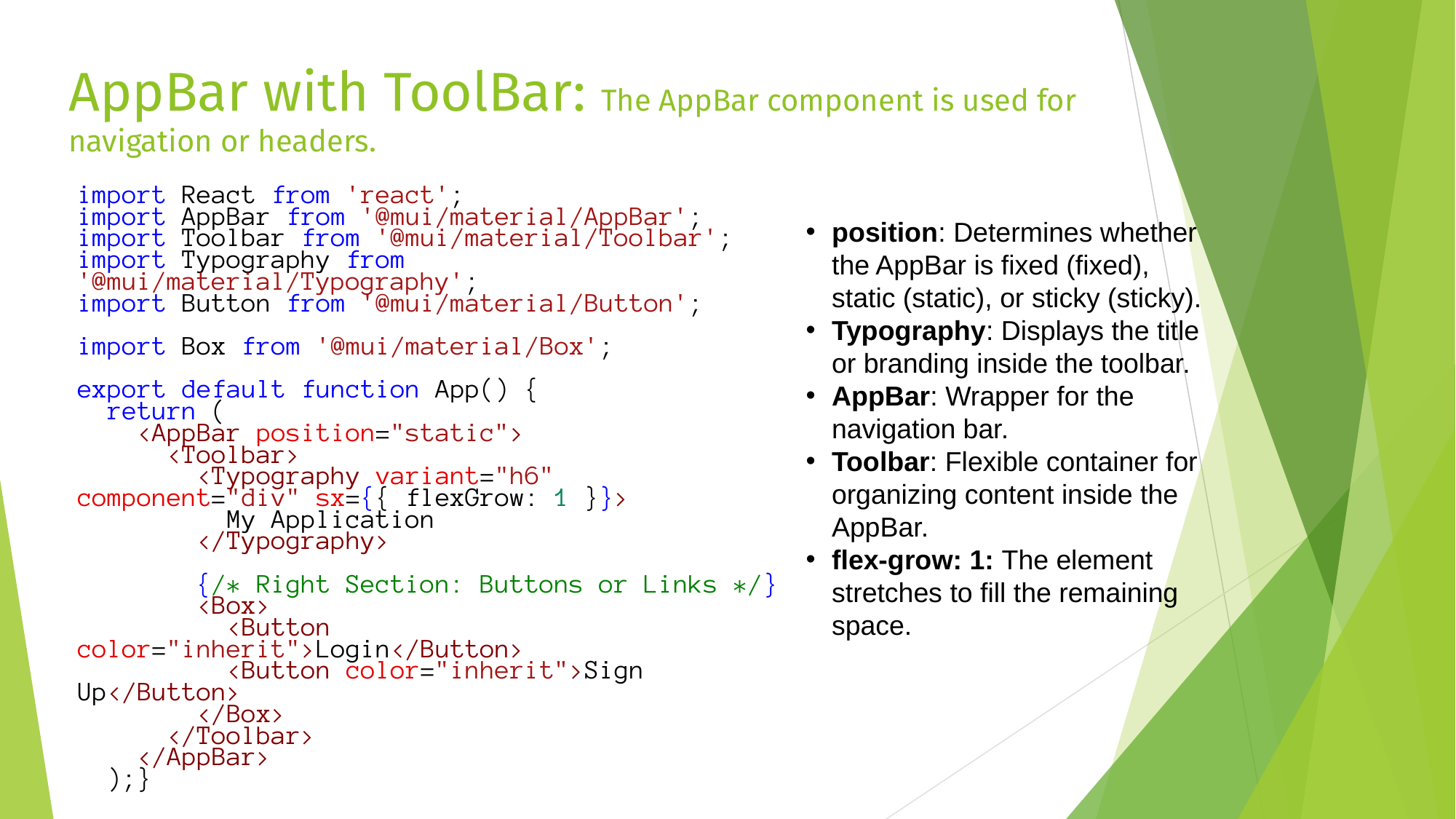

# AppBar with ToolBar: The AppBar component is used for navigation or headers.
import React from 'react';
import AppBar from '@mui/material/AppBar';
import Toolbar from '@mui/material/Toolbar';
import Typography from '@mui/material/Typography';
import Button from '@mui/material/Button';
import Box from '@mui/material/Box';
export default function App() {
  return (
    <AppBar position="static">
      <Toolbar>
        <Typography variant="h6" component="div" sx={{ flexGrow: 1 }}>
          My Application
        </Typography>
        {/* Right Section: Buttons or Links */}
        <Box>
          <Button color="inherit">Login</Button>
          <Button color="inherit">Sign Up</Button>
        </Box>
      </Toolbar>
    </AppBar>
  );}
position: Determines whether the AppBar is fixed (fixed), static (static), or sticky (sticky).
Typography: Displays the title or branding inside the toolbar.
AppBar: Wrapper for the navigation bar.
Toolbar: Flexible container for organizing content inside the AppBar.
flex-grow: 1: The element stretches to fill the remaining space.